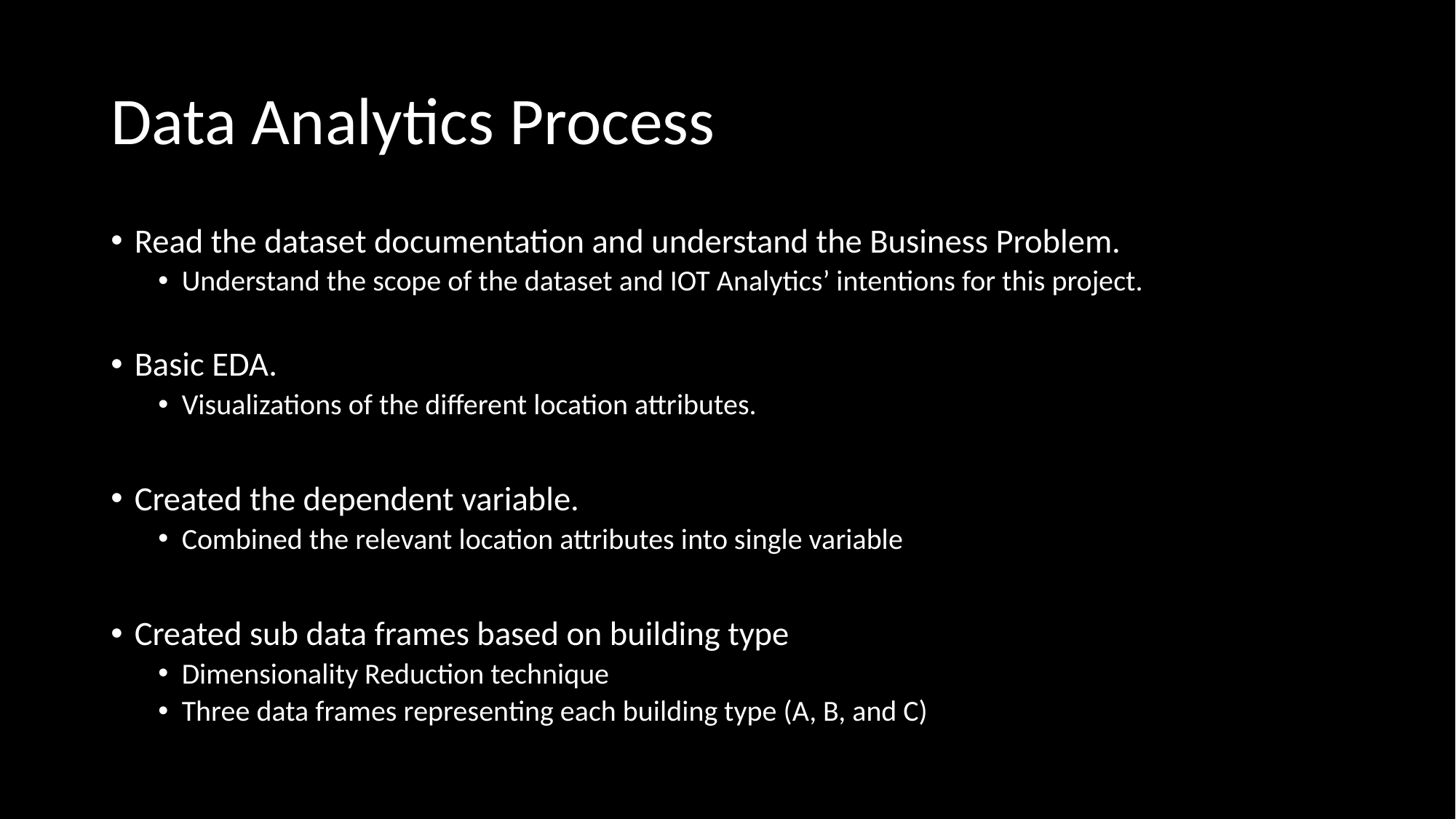

# Data Analytics Process
Read the dataset documentation and understand the Business Problem.
Understand the scope of the dataset and IOT Analytics’ intentions for this project.

Basic EDA.
Visualizations of the different location attributes.

Created the dependent variable.
Combined the relevant location attributes into single variable

Created sub data frames based on building type
Dimensionality Reduction technique
Three data frames representing each building type (A, B, and C)